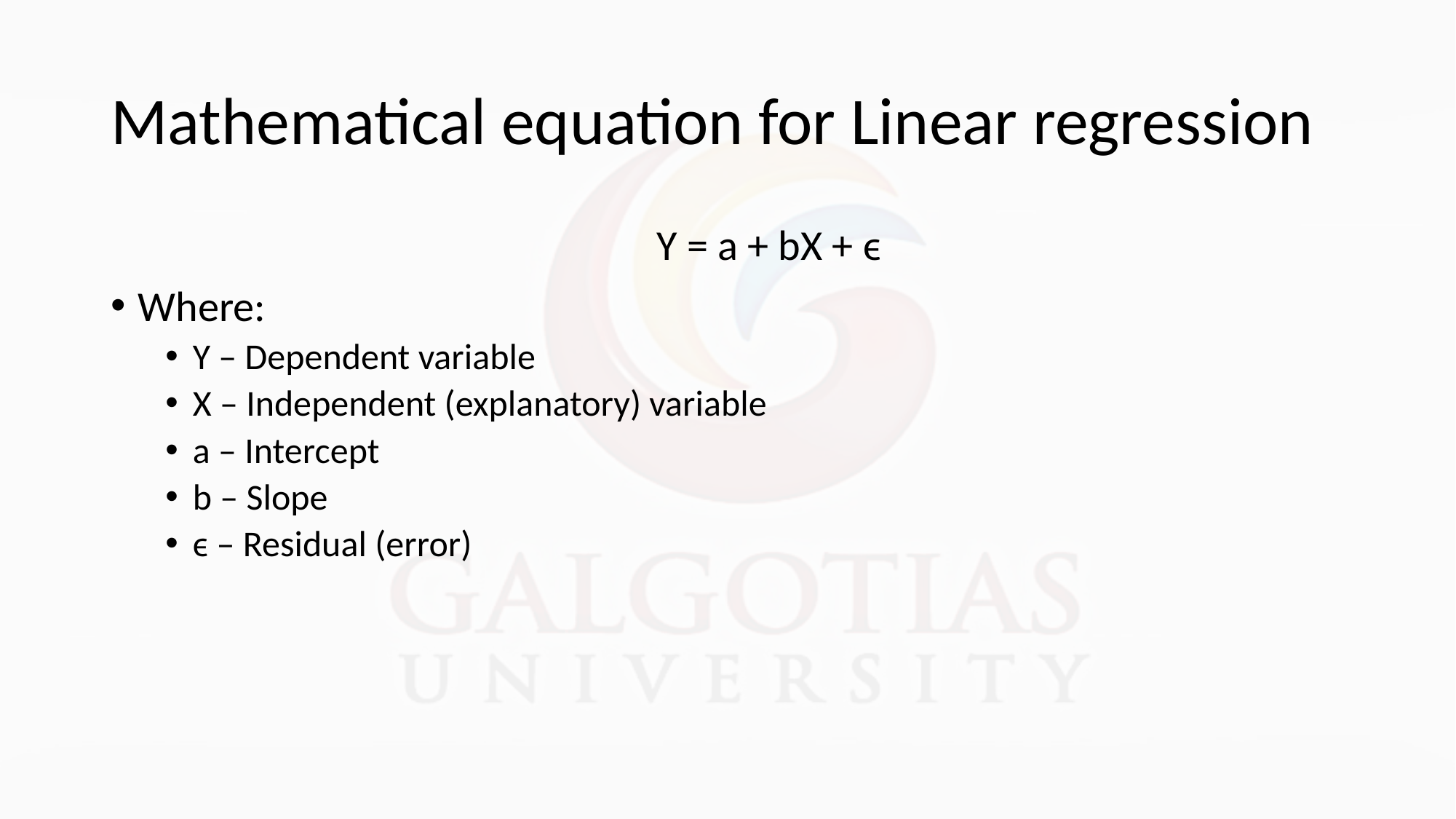

# Mathematical equation for Linear regression
					Y = a + bX + ϵ
Where:
Y – Dependent variable
X – Independent (explanatory) variable
a – Intercept
b – Slope
ϵ – Residual (error)